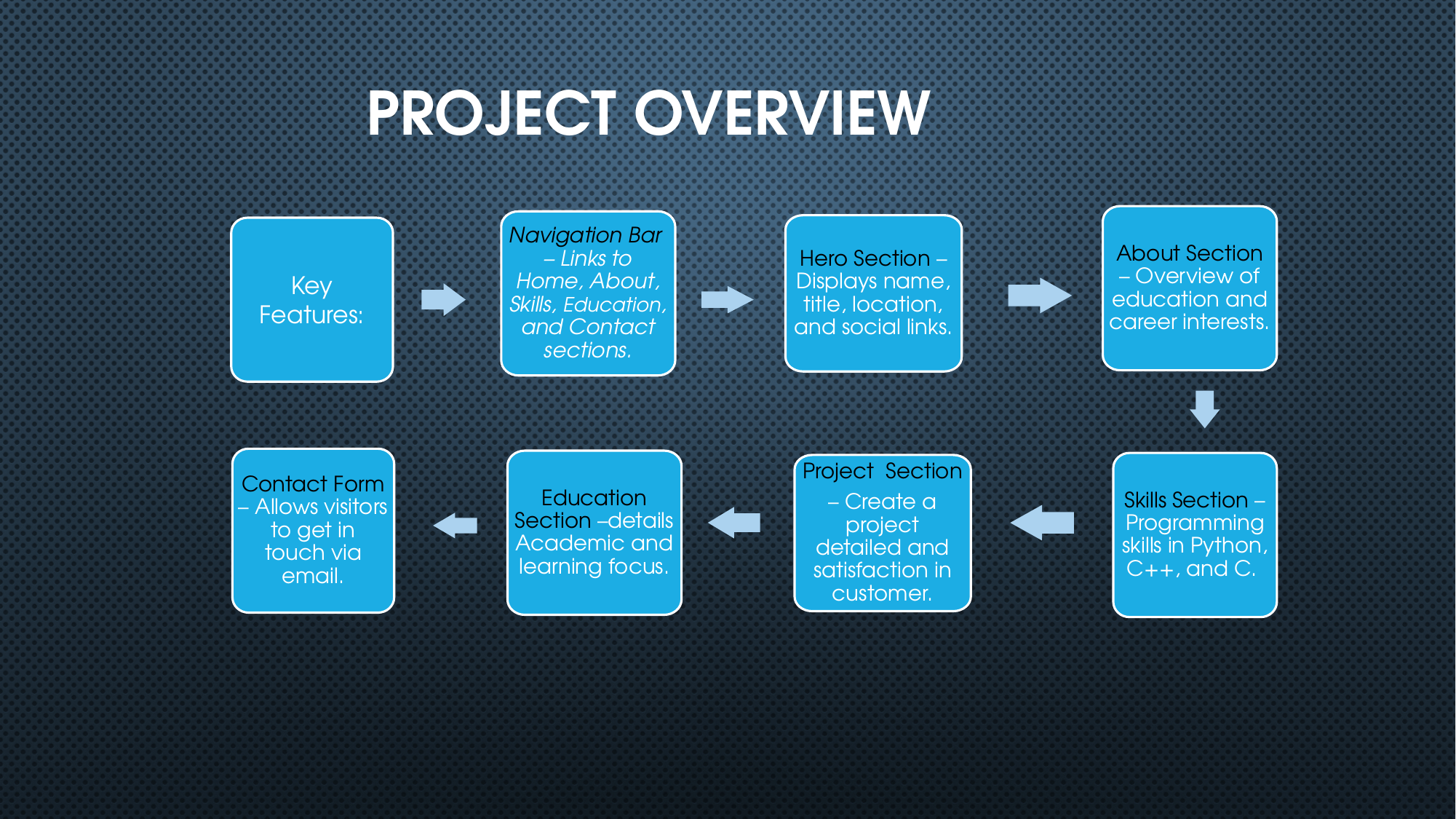

# PROJECT OVERVIEW
About Section – Overview of education and career interests.
Navigation Bar  – Links to Home, About, Skills, Education, and Contact sections.
Hero Section – Displays name, title, location, and social links.
Key Features:

Contact Form – Allows visitors to get in touch via email.
Education Section –details Academic and learning focus.
Skills Section – Programming skills in Python, C++, and C.
Project  Section
– Create a project detailed and satisfaction in customer.